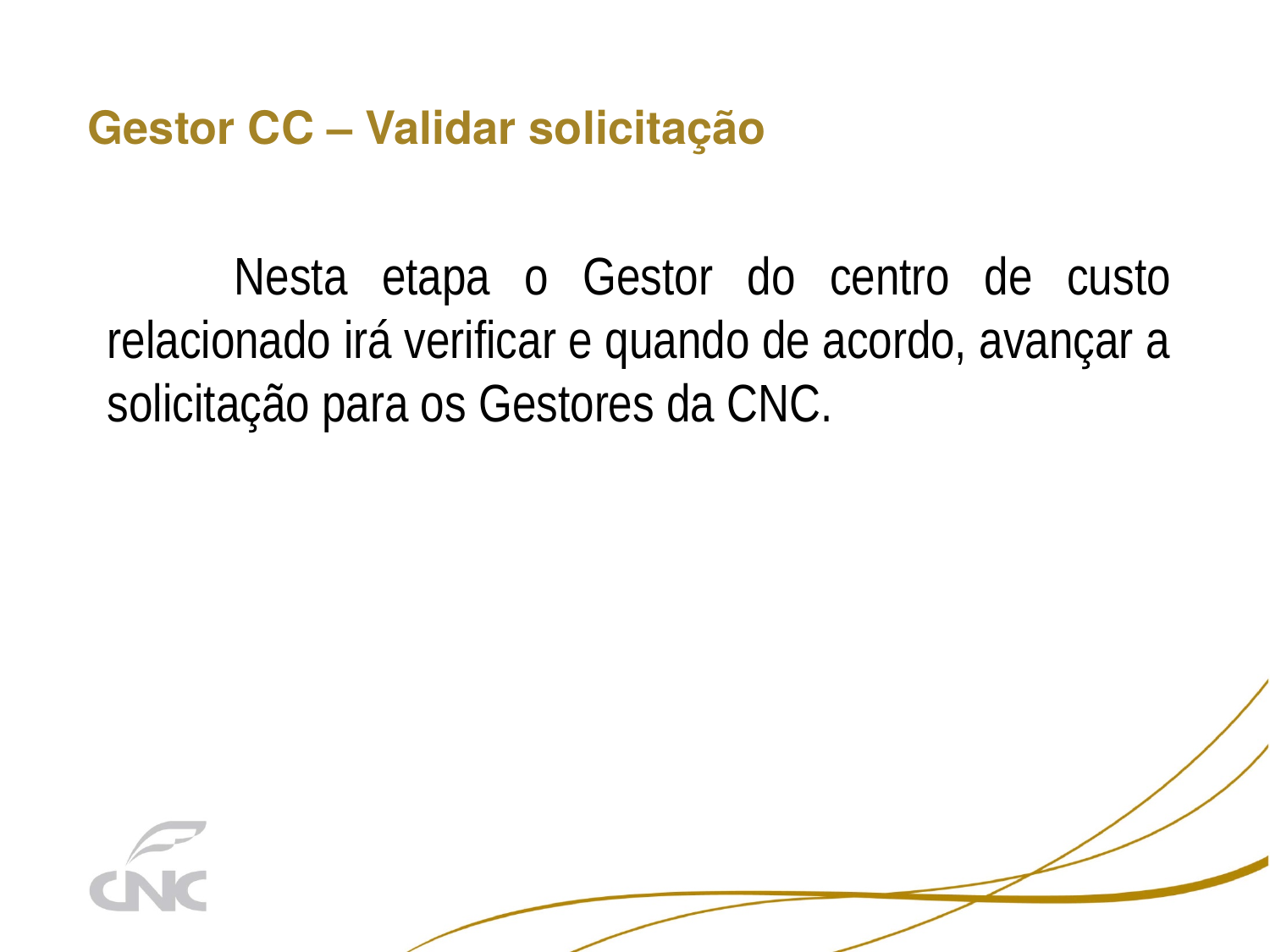

# Gestor CC – Validar solicitação
	Nesta etapa o Gestor do centro de custo relacionado irá verificar e quando de acordo, avançar a solicitação para os Gestores da CNC.